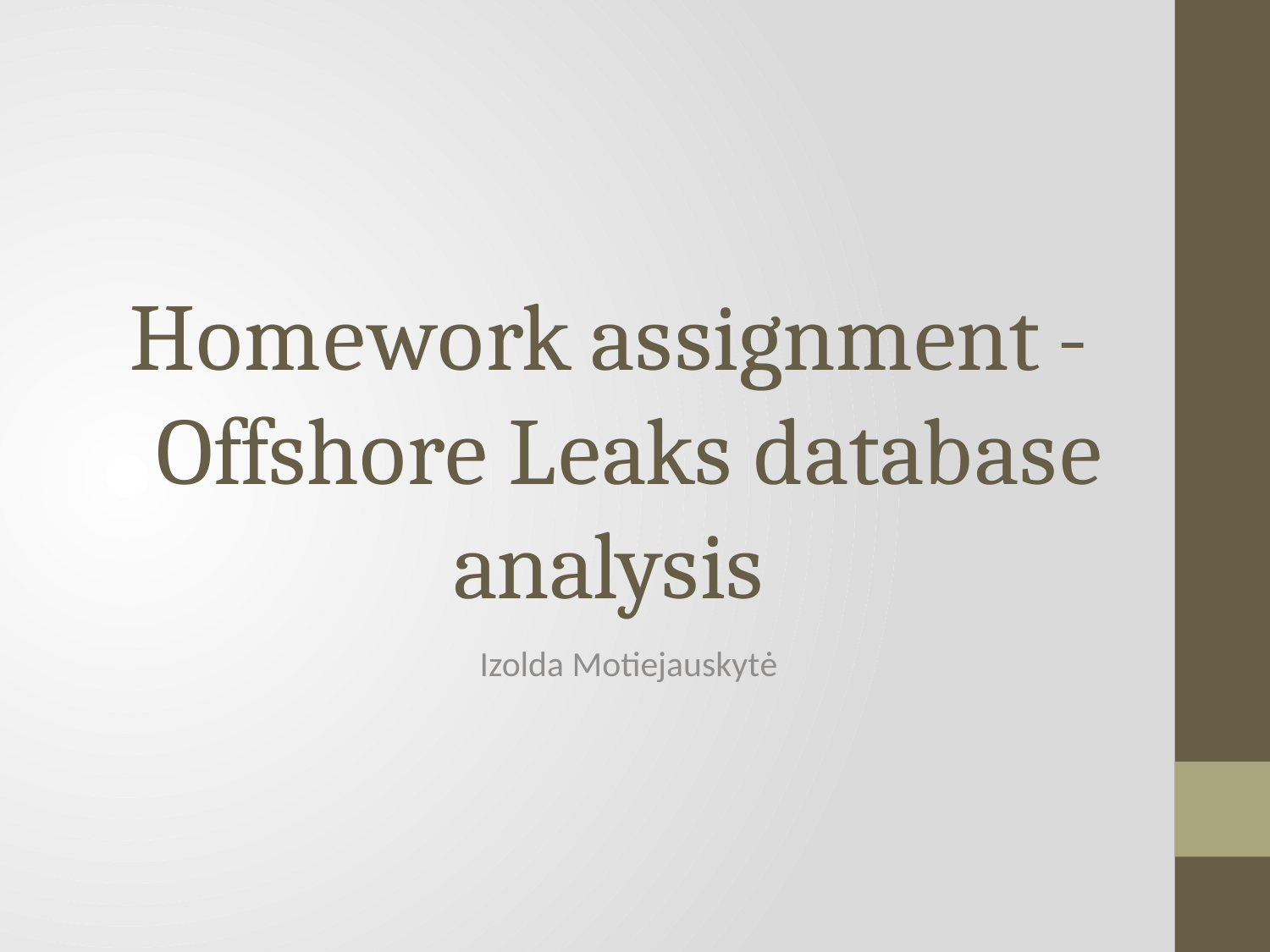

# Homework assignment - Offshore Leaks database analysis
Izolda Motiejauskytė